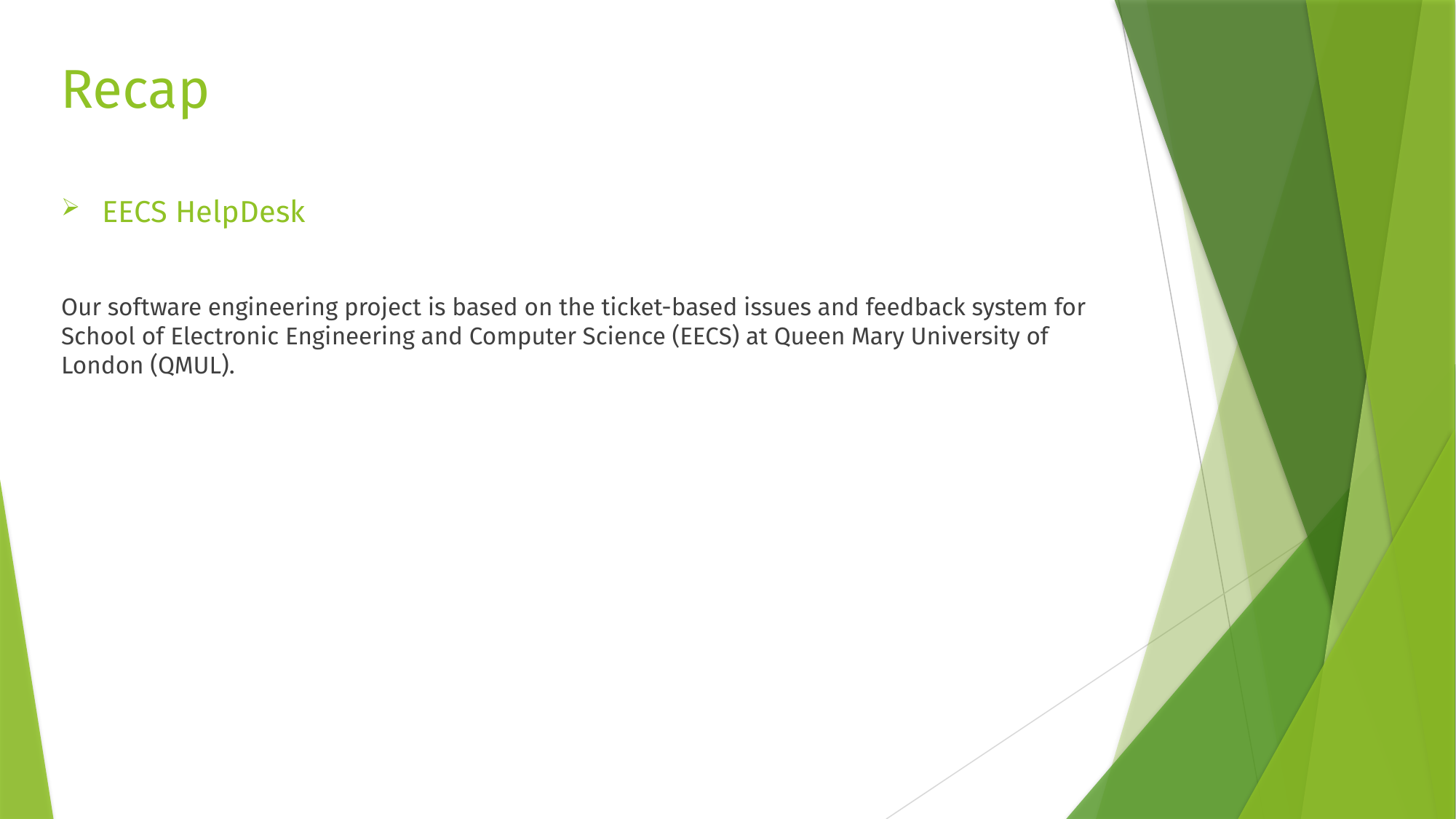

# Recap

EECS HelpDesk

Our software engineering project is based on the ticket-based issues and feedback system for School of Electronic Engineering and Computer Science (EECS) at Queen Mary University of London (QMUL).